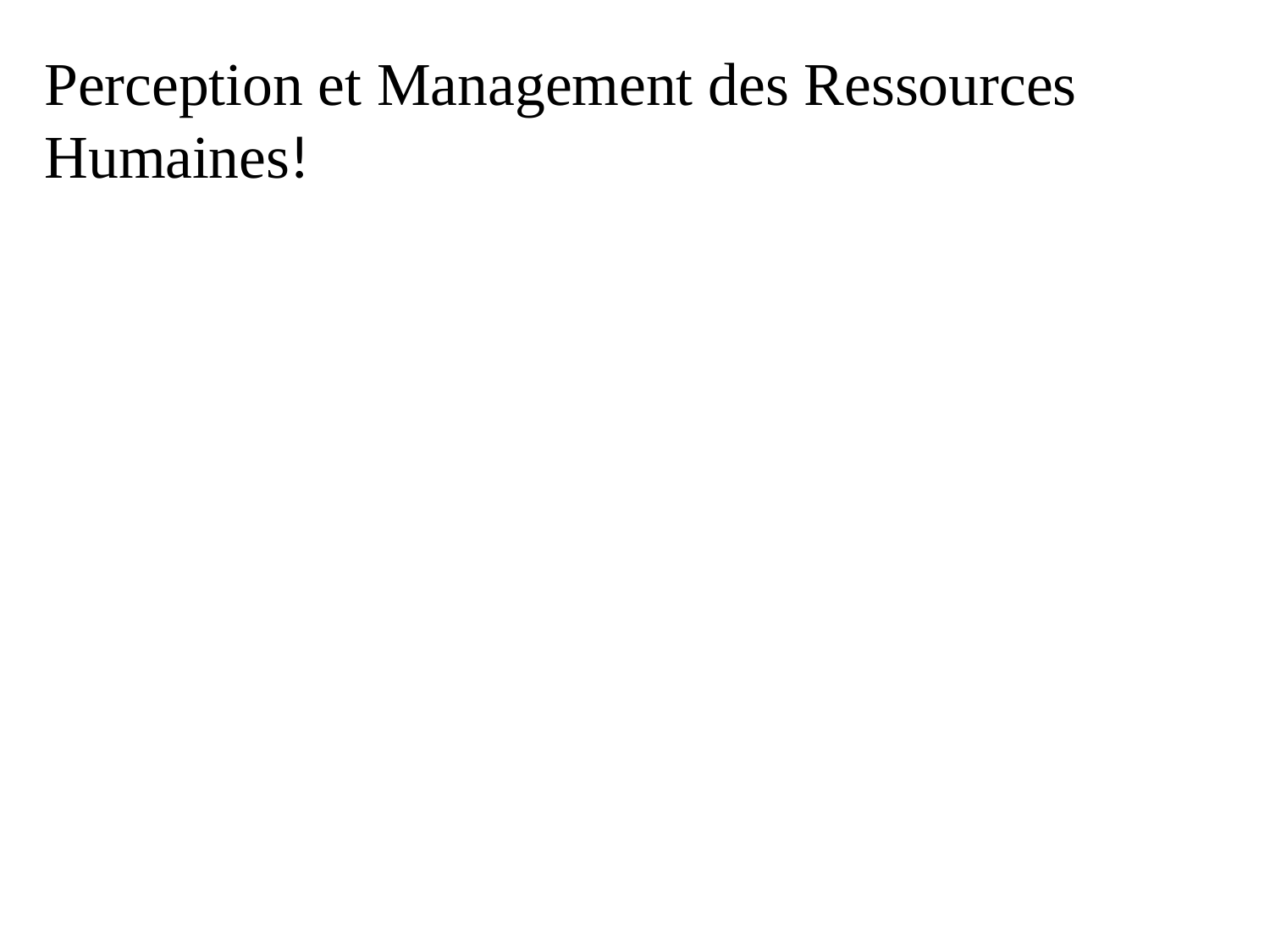

# Perception et Management des Ressources Humaines!